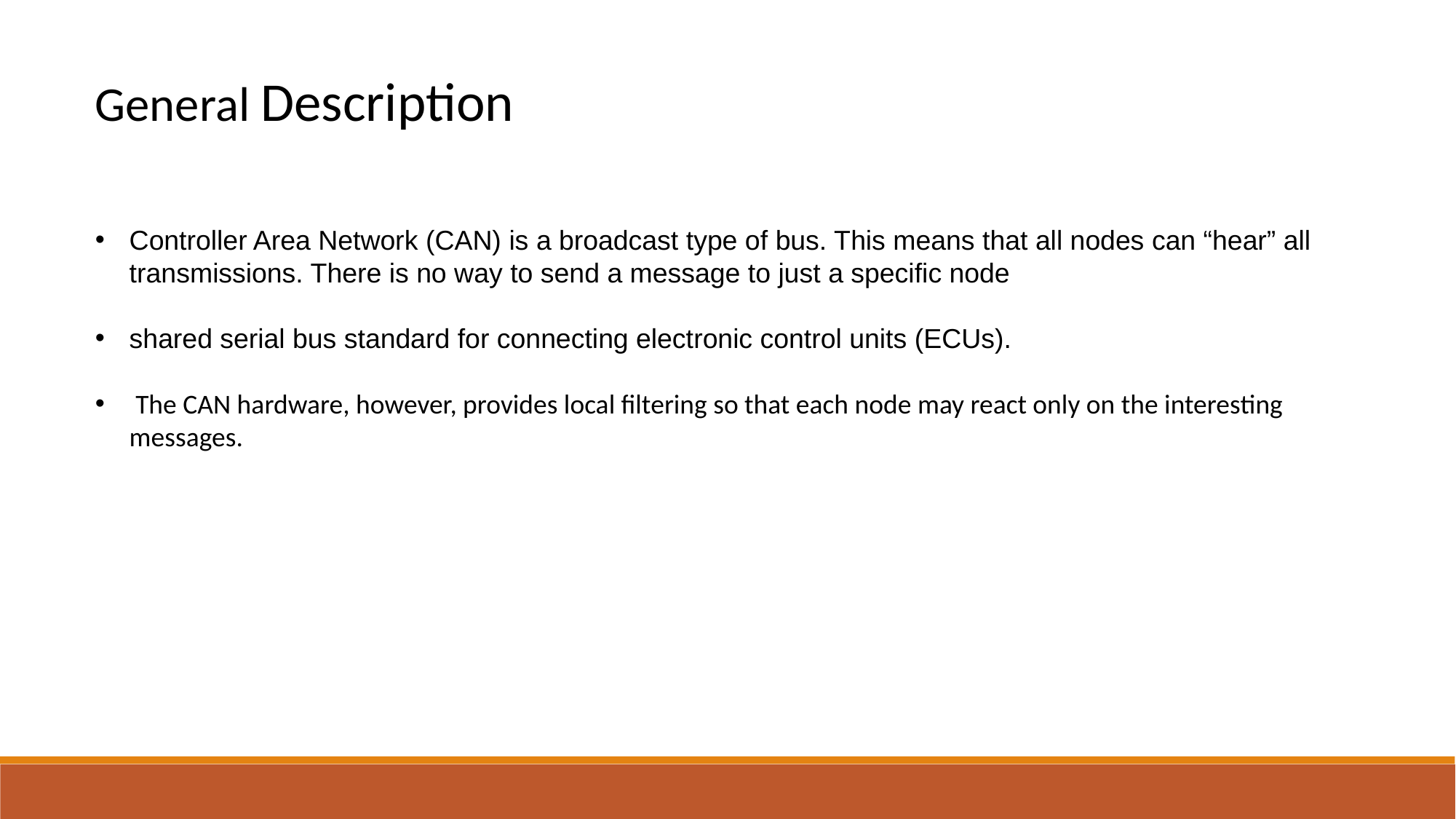

General Description
Controller Area Network (CAN) is a broadcast type of bus. This means that all nodes can “hear” all transmissions. There is no way to send a message to just a specific node

shared serial bus standard for connecting electronic control units (ECUs).

 The CAN hardware, however, provides local filtering so that each node may react only on the interesting messages.